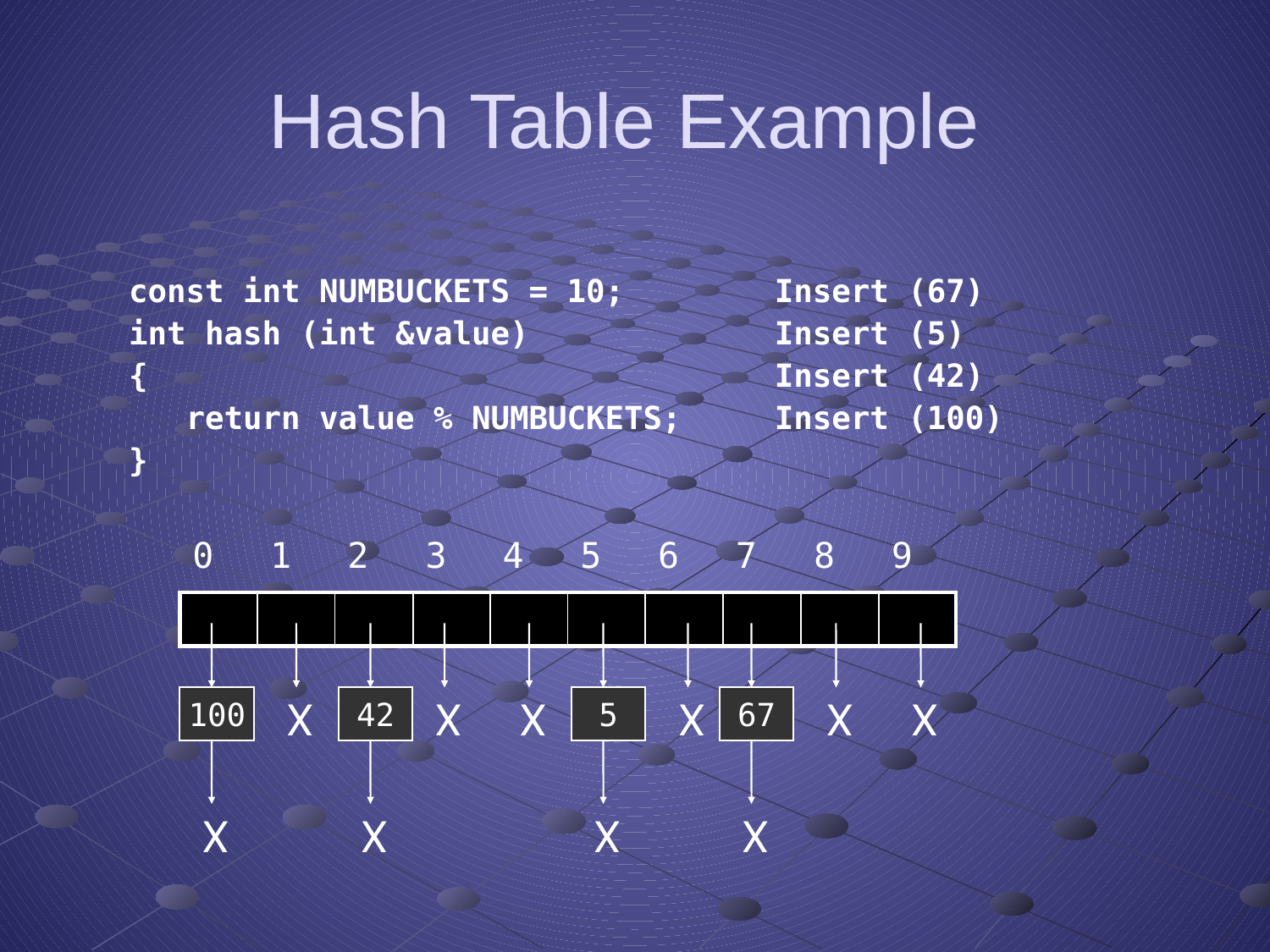

# Hash Table Example

const int NUMBUCKETS = 10;
int hash (int &value)
{
   return value % NUMBUCKETS;
}
Insert (67)
Insert (5)
Insert (42)
Insert (100)
| 0 | 1 | 2 | 3 | 4 | 5 | 6 | 7 | 8 | 9 |
| --- | --- | --- | --- | --- | --- | --- | --- | --- | --- |
|  |  |  |  |  |  |  |  |  |  |
| --- | --- | --- | --- | --- | --- | --- | --- | --- | --- |

100
X
42
X
X
5
X
67
X
X

X
X
X
X